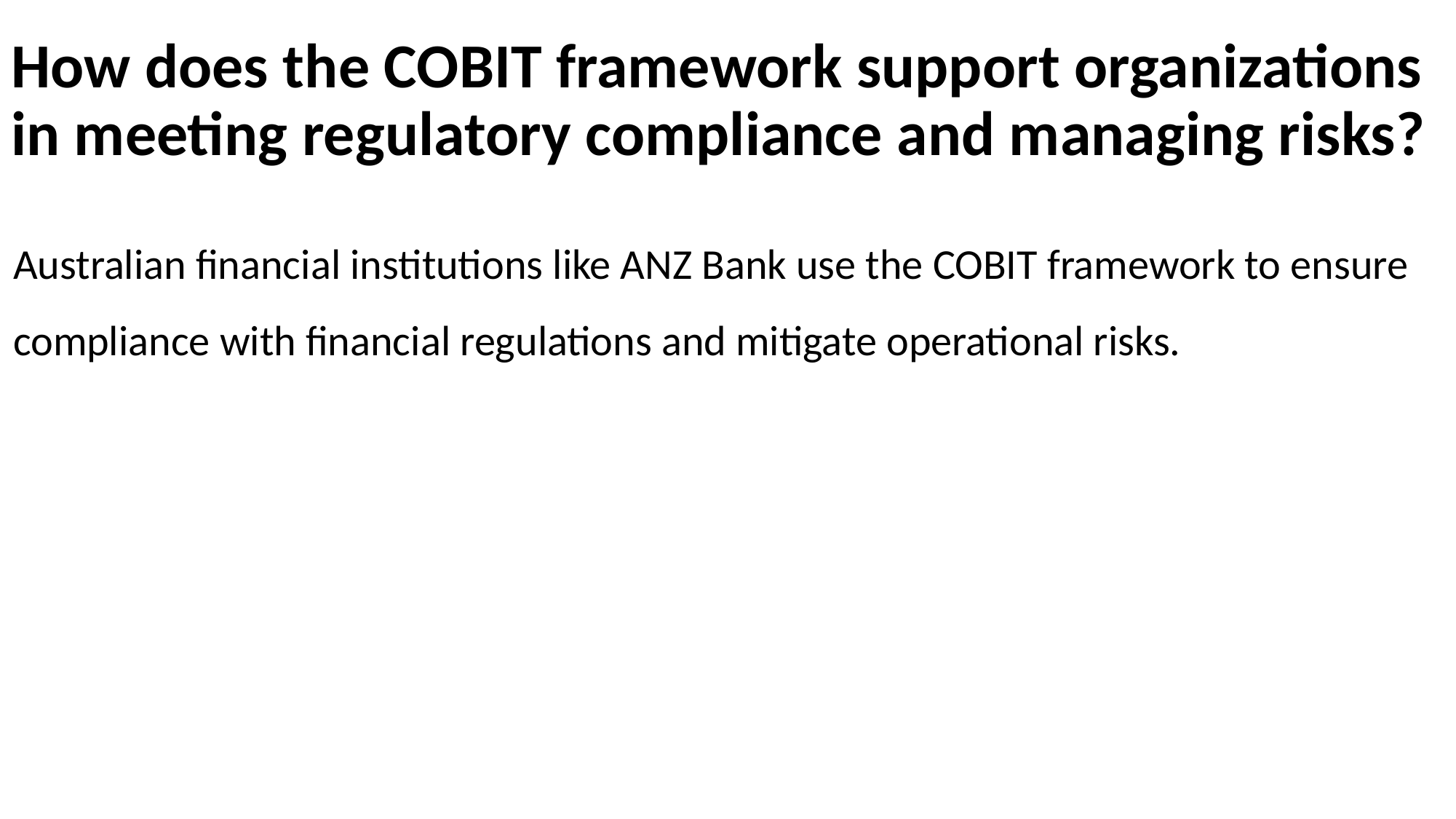

# How does the COBIT framework support organizations in meeting regulatory compliance and managing risks?
Australian financial institutions like ANZ Bank use the COBIT framework to ensure compliance with financial regulations and mitigate operational risks.